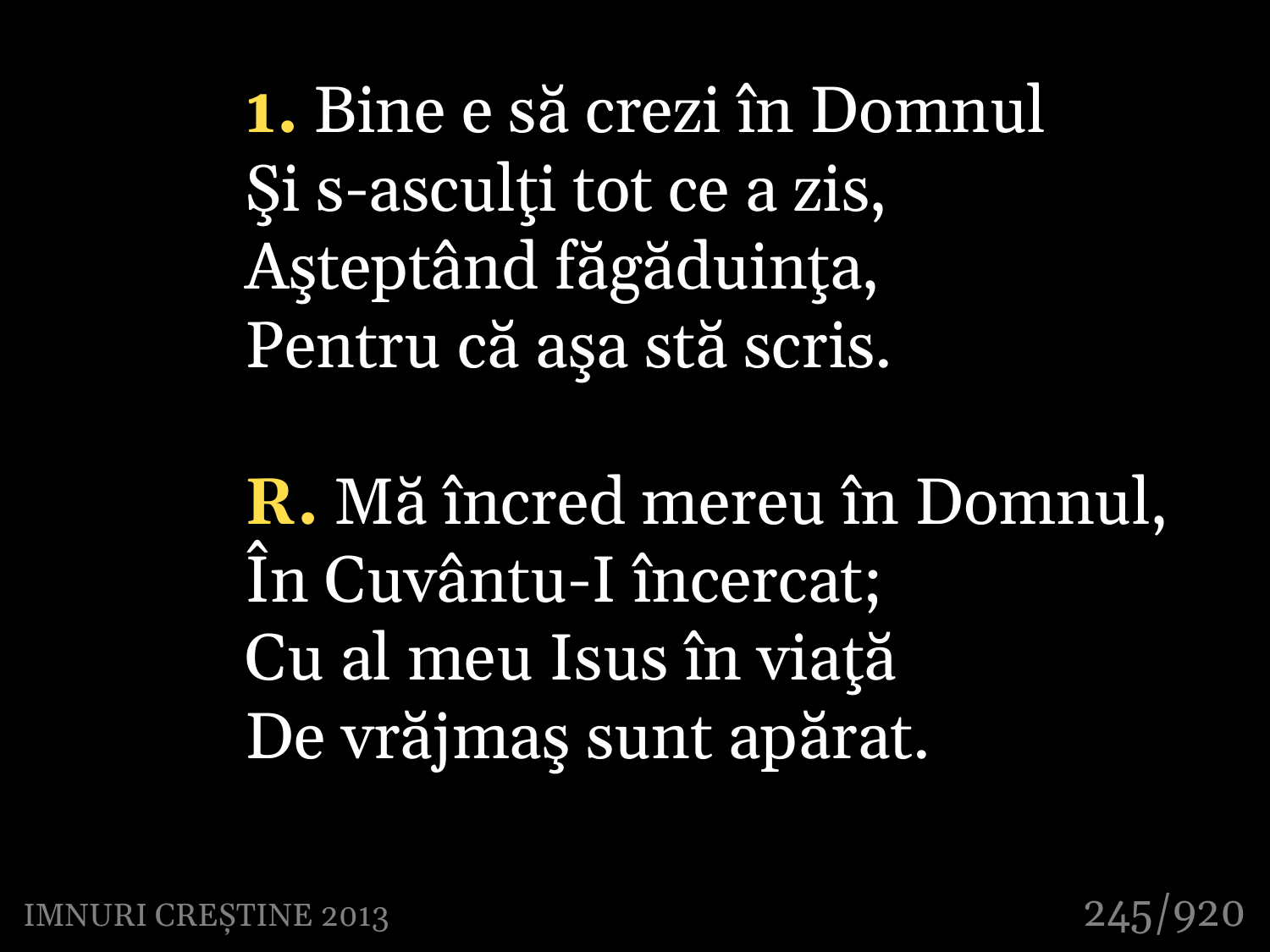

1. Bine e să crezi în Domnul
Şi s-asculţi tot ce a zis,
Aşteptând făgăduinţa,
Pentru că aşa stă scris.

R. Mă încred mereu în Domnul,
În Cuvântu-I încercat;
Cu al meu Isus în viaţă
De vrăjmaş sunt apărat.
245/920
IMNURI CREȘTINE 2013